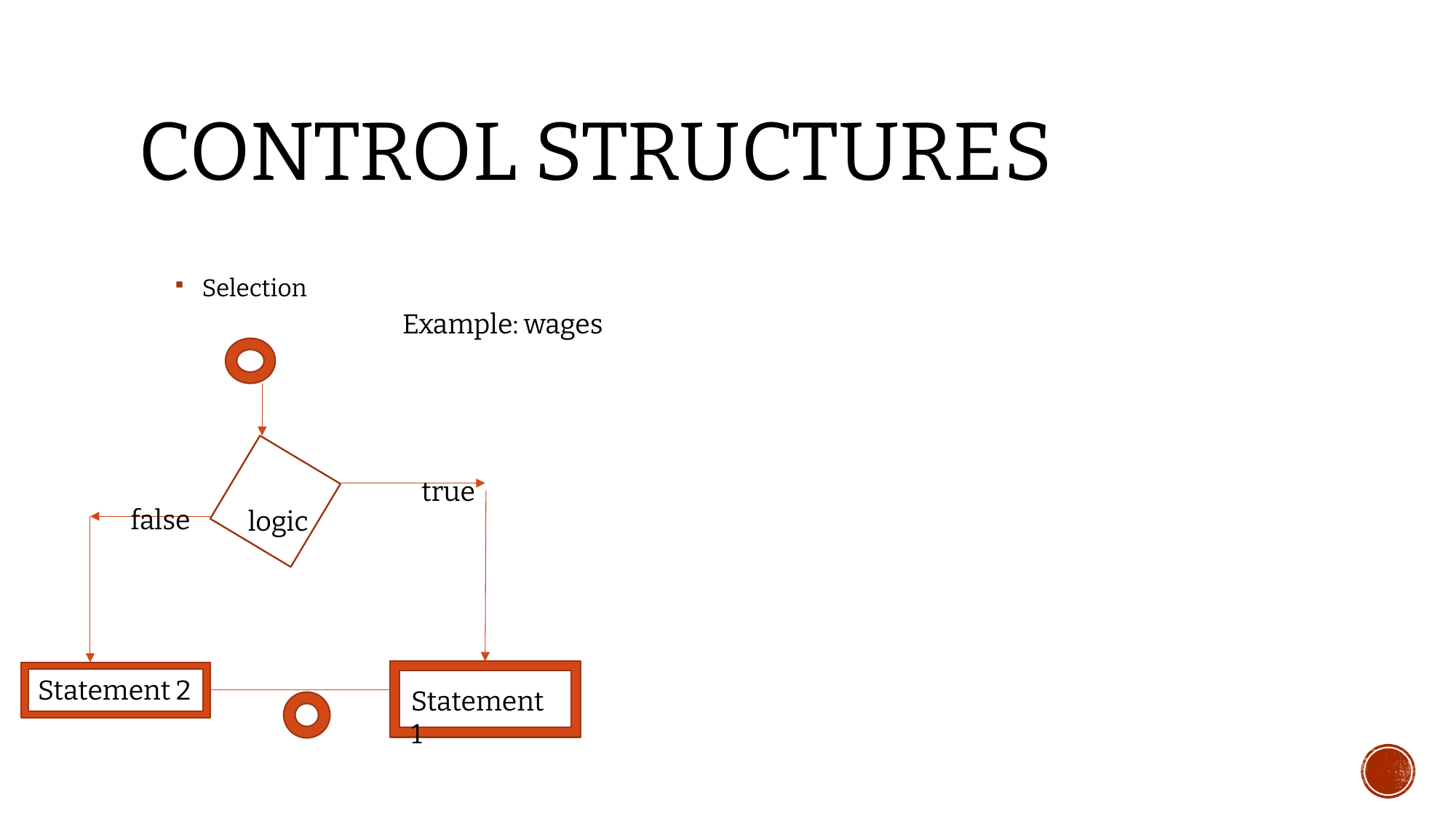

# Control structures
Selection

Example: wages

true
false
logic

Statement 2
Statement 1